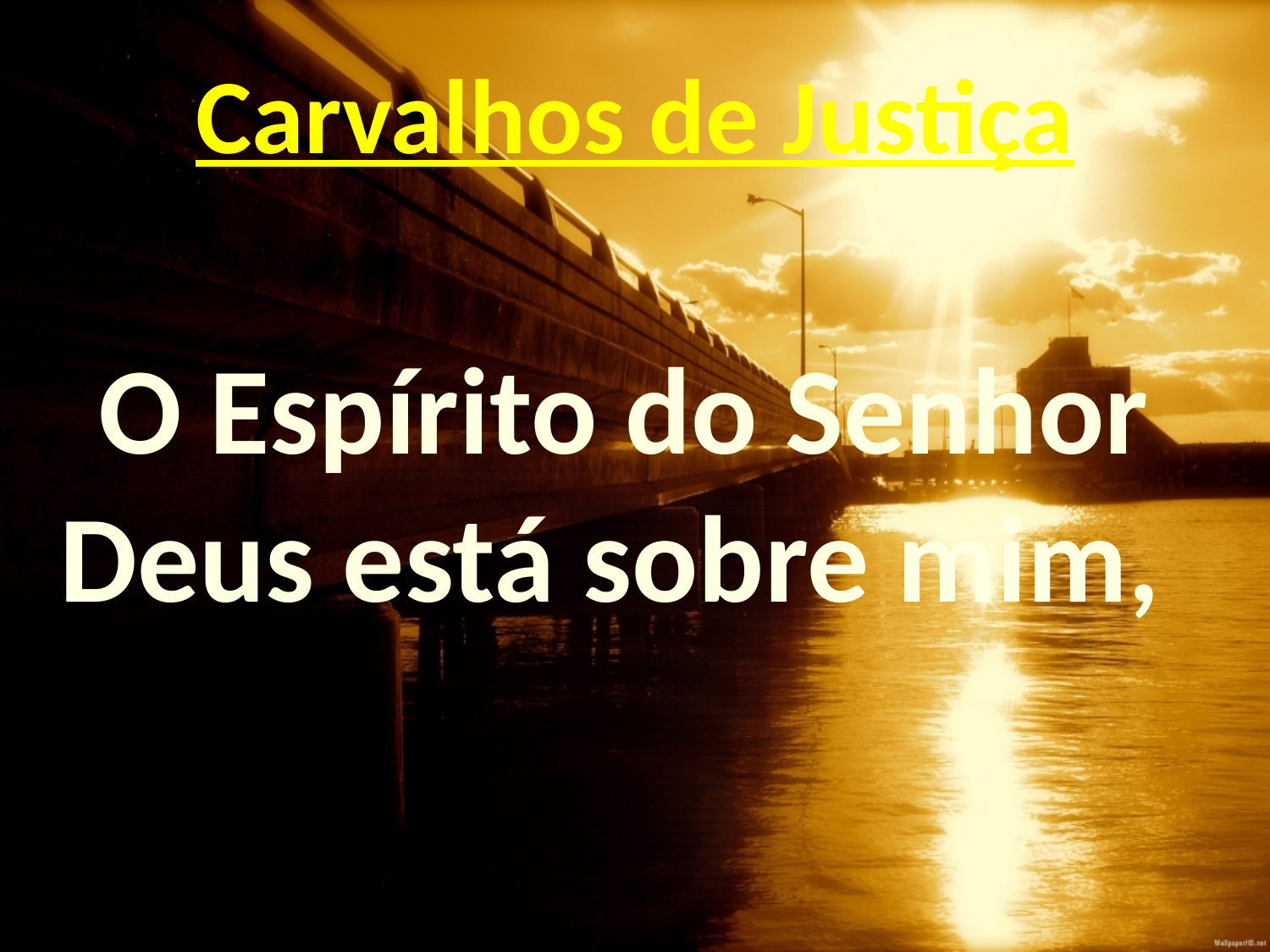

# Carvalhos de Justiça
O Espírito do Senhor Deus está sobre mim,